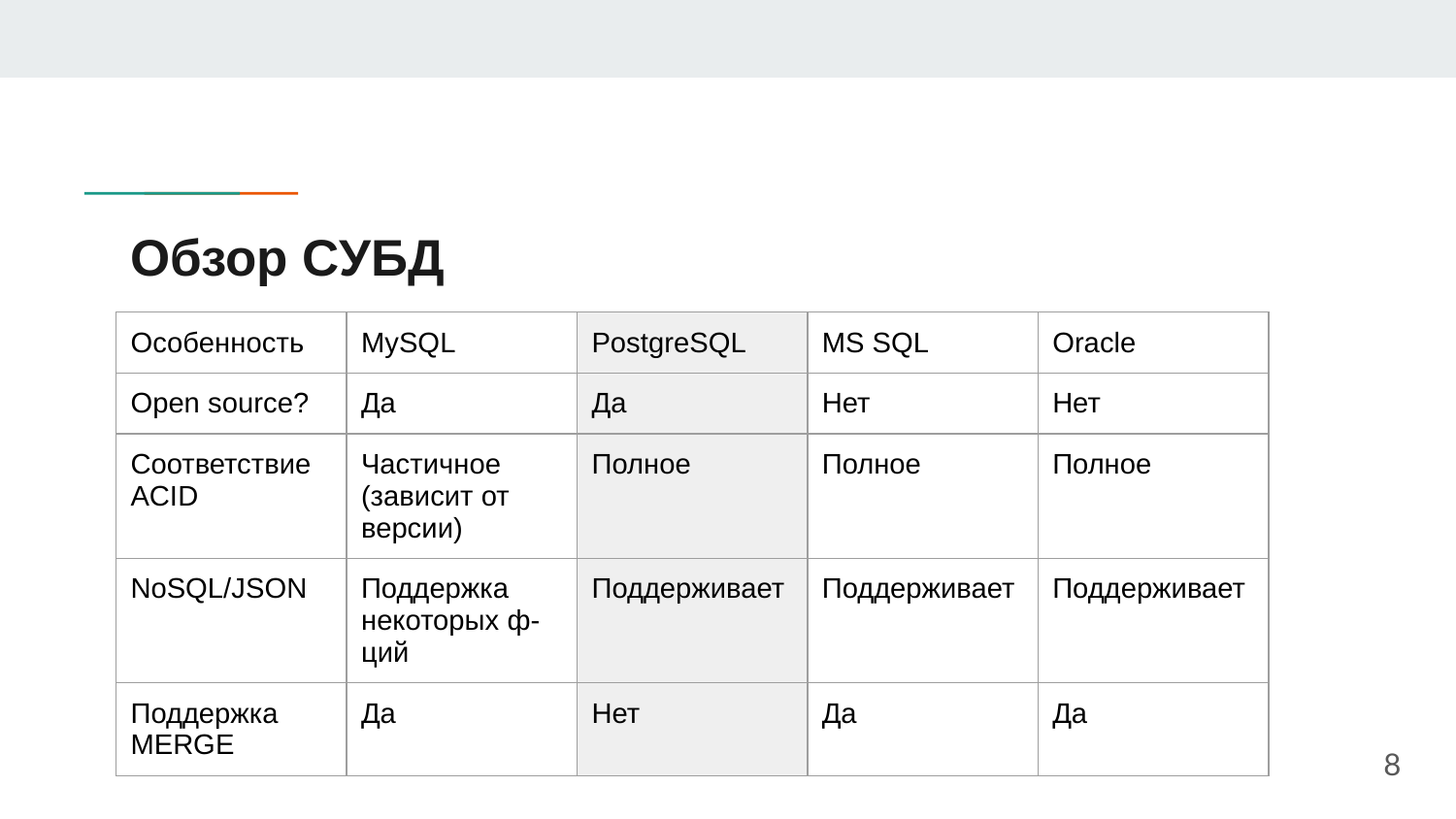

# Обзор СУБД
| Особенность | MySQL | PostgreSQL | MS SQL | Oracle |
| --- | --- | --- | --- | --- |
| Open source? | Да | Да | Нет | Нет |
| Соответствие ACID | Частичное (зависит от версии) | Полное | Полное | Полное |
| NoSQL/JSON | Поддержка некоторых ф-ций | Поддерживает | Поддерживает | Поддерживает |
| Поддержка MERGE | Да | Нет | Да | Да |
8